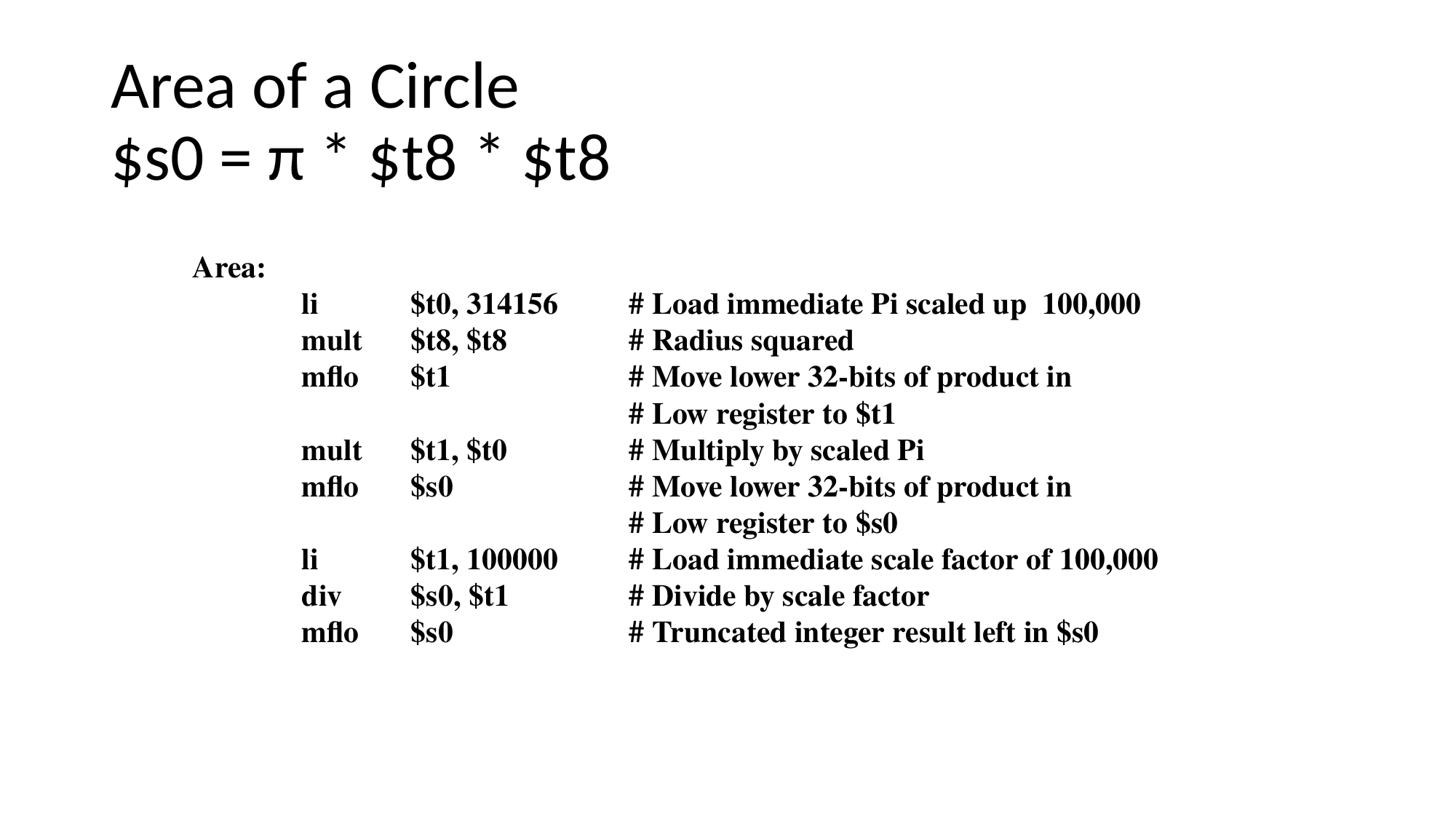

# Area of a Circle $s0 = π * $t8 * $t8
Area:
	li	$t0, 314156	# Load immediate Pi scaled up  100,000
	mult	$t8, $t8		# Radius squared
	mflo	$t1		# Move lower 32-bits of product in
				# Low register to $t1
	mult	$t1, $t0		# Multiply by scaled Pi
	mflo	$s0		# Move lower 32-bits of product in
				# Low register to $s0
	li	$t1, 100000	# Load immediate scale factor of 100,000
	div	$s0, $t1		# Divide by scale factor
	mflo	$s0		# Truncated integer result left in $s0